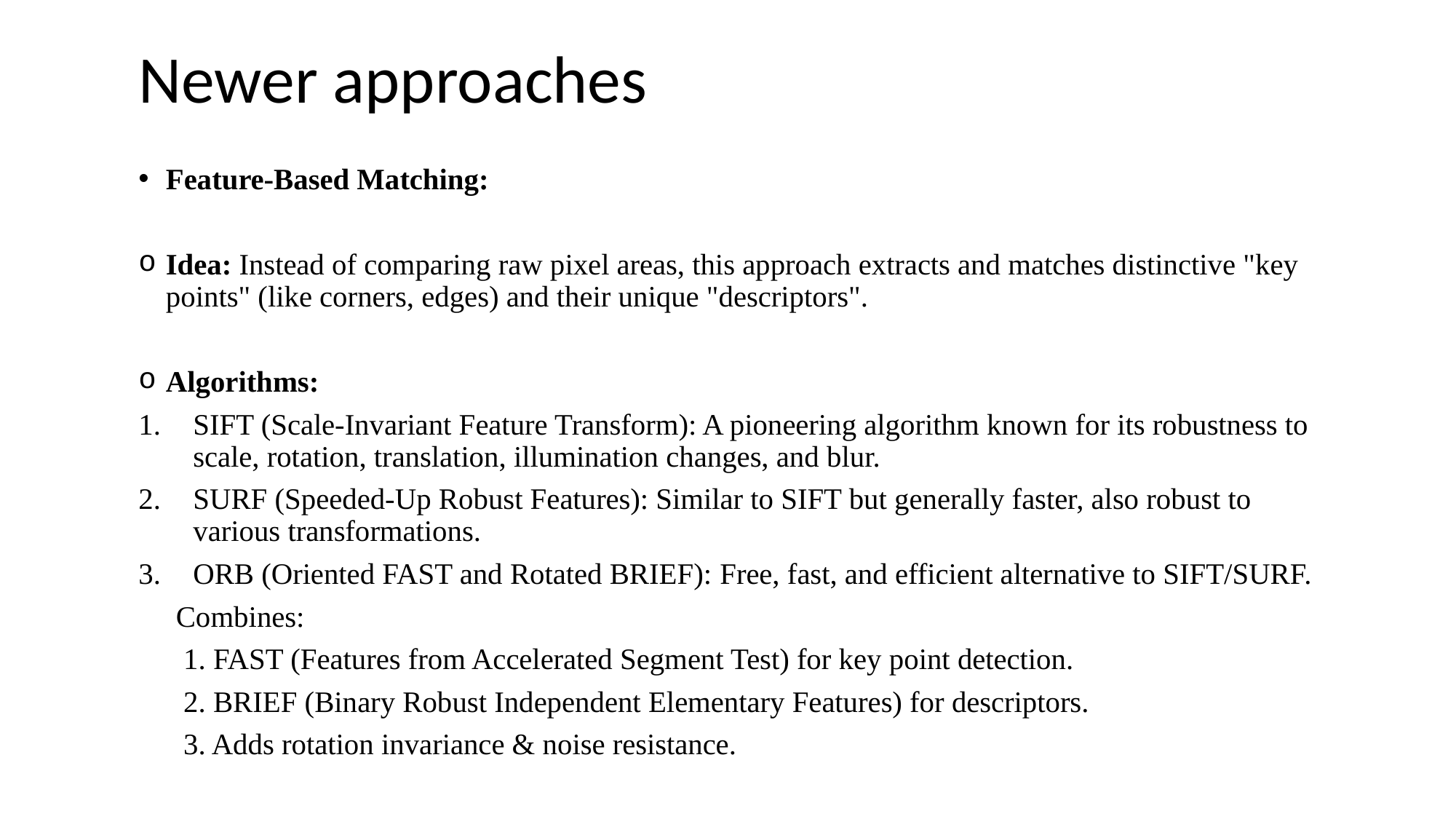

# Newer approaches
Feature-Based Matching:

Idea: Instead of comparing raw pixel areas, this approach extracts and matches distinctive "key points" (like corners, edges) and their unique "descriptors".

Algorithms:
SIFT (Scale-Invariant Feature Transform): A pioneering algorithm known for its robustness to scale, rotation, translation, illumination changes, and blur.
SURF (Speeded-Up Robust Features): Similar to SIFT but generally faster, also robust to various transformations.
ORB (Oriented FAST and Rotated BRIEF): Free, fast, and efficient alternative to SIFT/SURF.
     Combines:
      1. FAST (Features from Accelerated Segment Test) for key point detection.
      2. BRIEF (Binary Robust Independent Elementary Features) for descriptors.
      3. Adds rotation invariance & noise resistance.